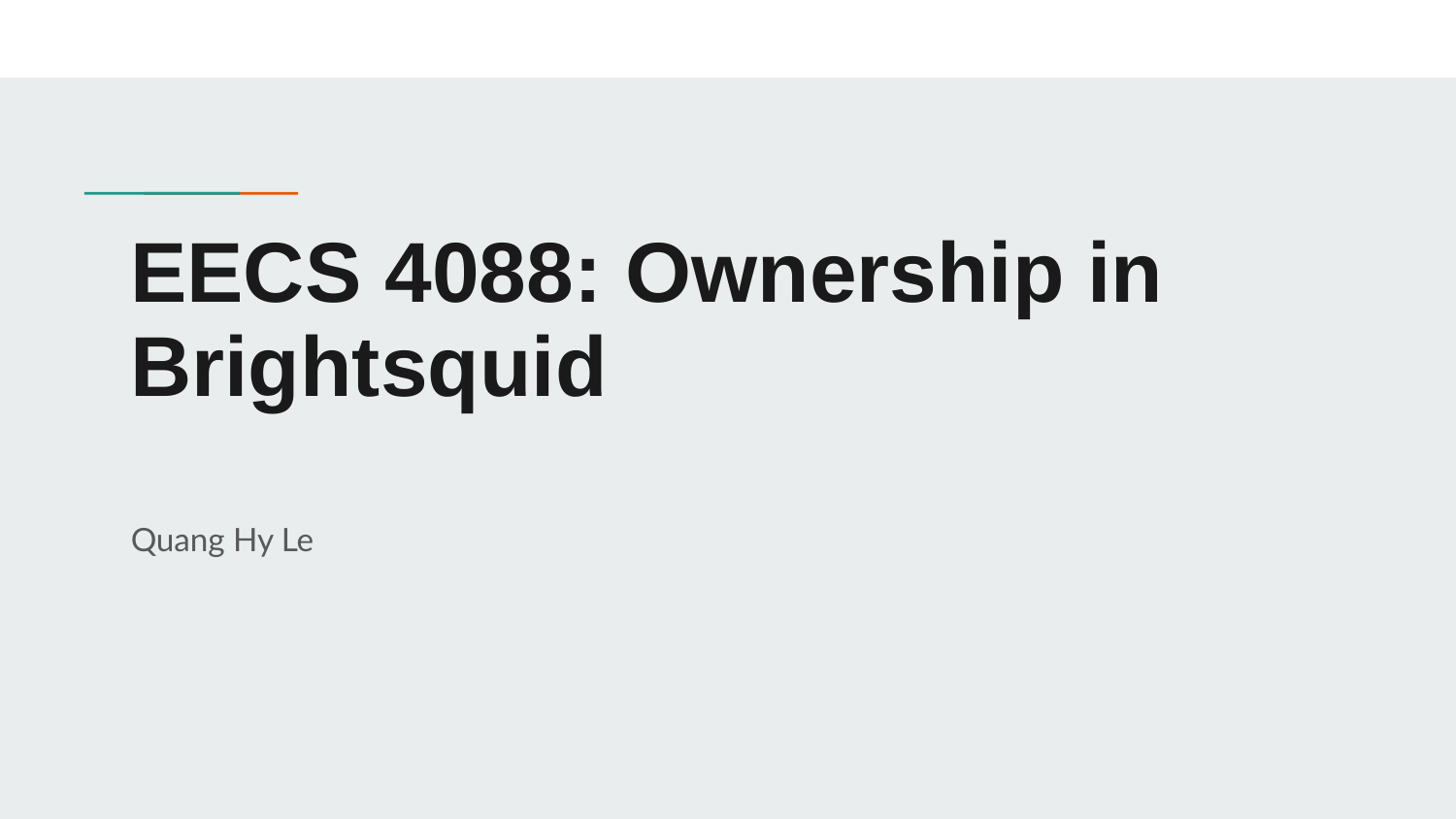

# EECS 4088: Ownership in Brightsquid
Quang Hy Le